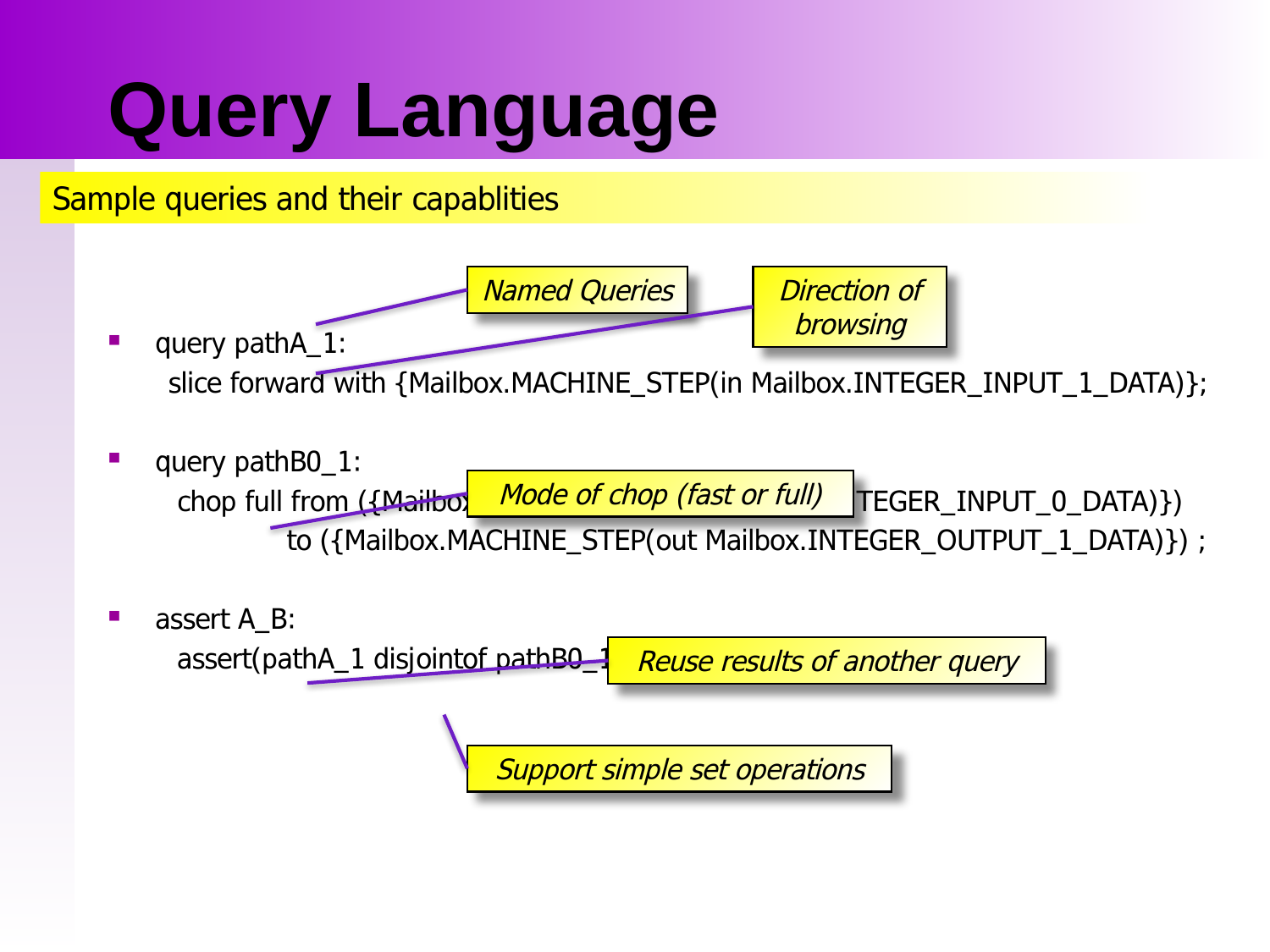

# Query Language
Sample queries and their capablities
Named Queries
Direction of browsing
query pathA_1:
       slice forward with {Mailbox.MACHINE_STEP(in Mailbox.INTEGER_INPUT_1_DATA)};

query pathB0_1:
        chop full from ({Mailbox.MACHINE_STEP(in Mailbox.INTEGER_INPUT_0_DATA)})
	      to ({Mailbox.MACHINE_STEP(out Mailbox.INTEGER_OUTPUT_1_DATA)}) ;

assert A_B:
        assert(pathA_1 disjointof pathB0_1);
Mode of chop (fast or full)
Reuse results of another query
Support simple set operations